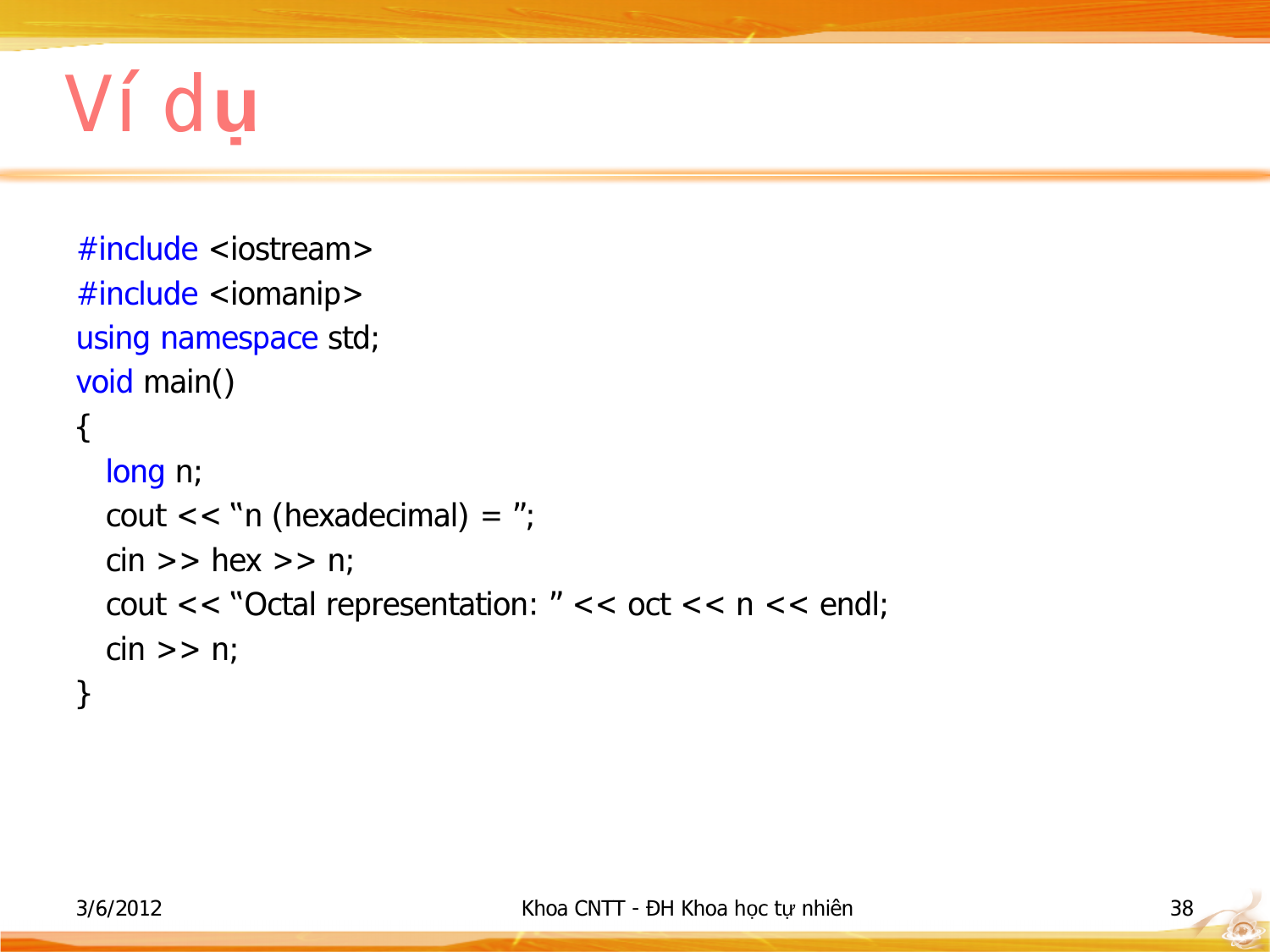

# Ví dụ
#include <iostream>
#include <iomanip>
using namespace std;
void main()
{
   long n;
   cout << “n (hexadecimal) = ”;
   cin >> hex >> n;
   cout << “Octal representation: ” << oct << n << endl;
   cin >> n;
}
3/6/2012
Khoa CNTT - ĐH Khoa học tự nhiên
38